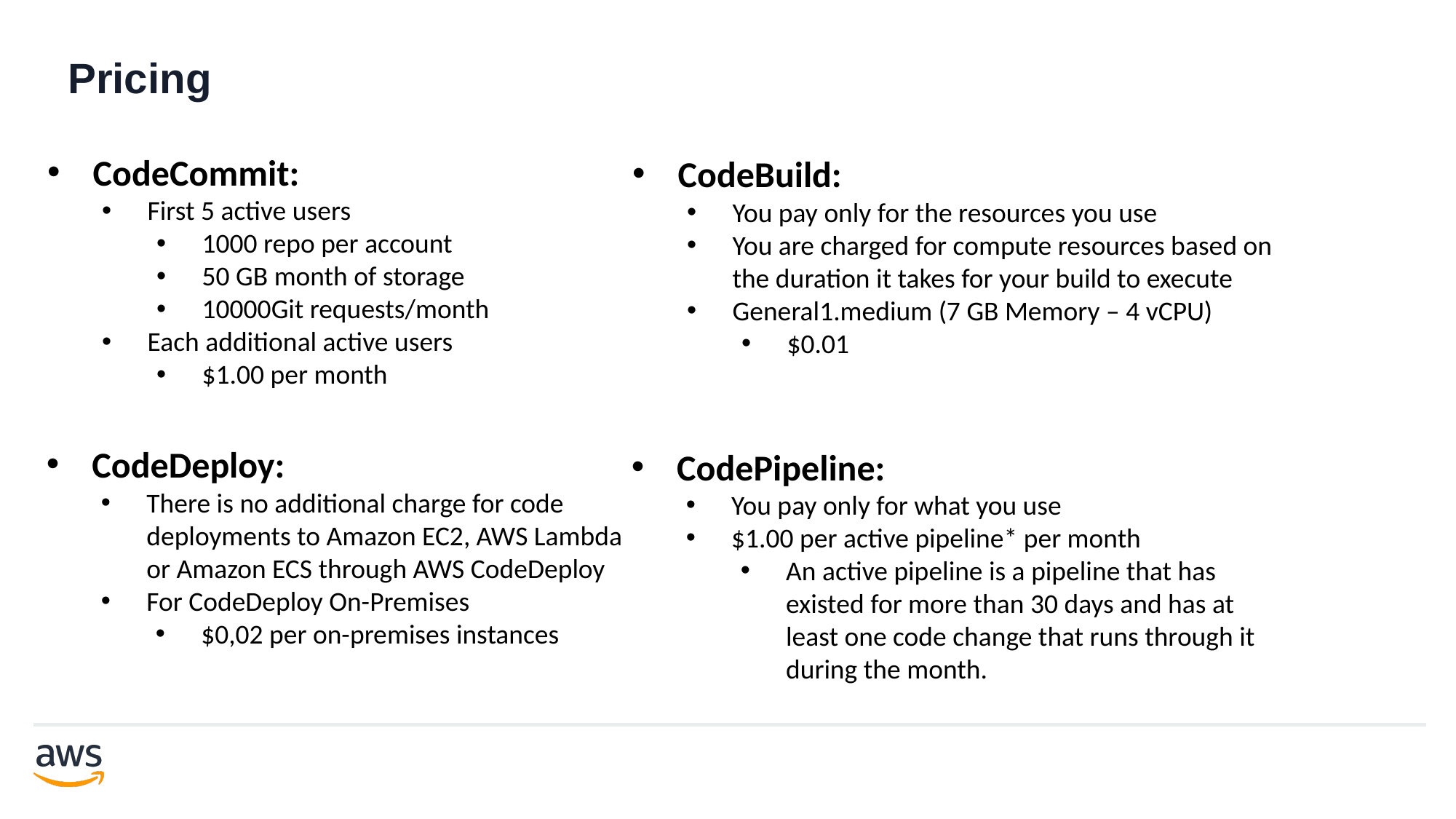

# Pricing

CodeCommit:
First 5 active users
1000 repo per account
50 GB month of storage
10000Git requests/month
Each additional active users
$1.00 per month

CodeBuild:
You pay only for the resources you use
You are charged for compute resources based on the duration it takes for your build to execute
General1.medium (7 GB Memory – 4 vCPU)
$0.01

CodeDeploy:
There is no additional charge for code deployments to Amazon EC2, AWS Lambda or Amazon ECS through AWS CodeDeploy
For CodeDeploy On-Premises
$0,02 per on-premises instances
CodePipeline:
You pay only for what you use
$1.00 per active pipeline* per month
An active pipeline is a pipeline that has existed for more than 30 days and has at least one code change that runs through it during the month.